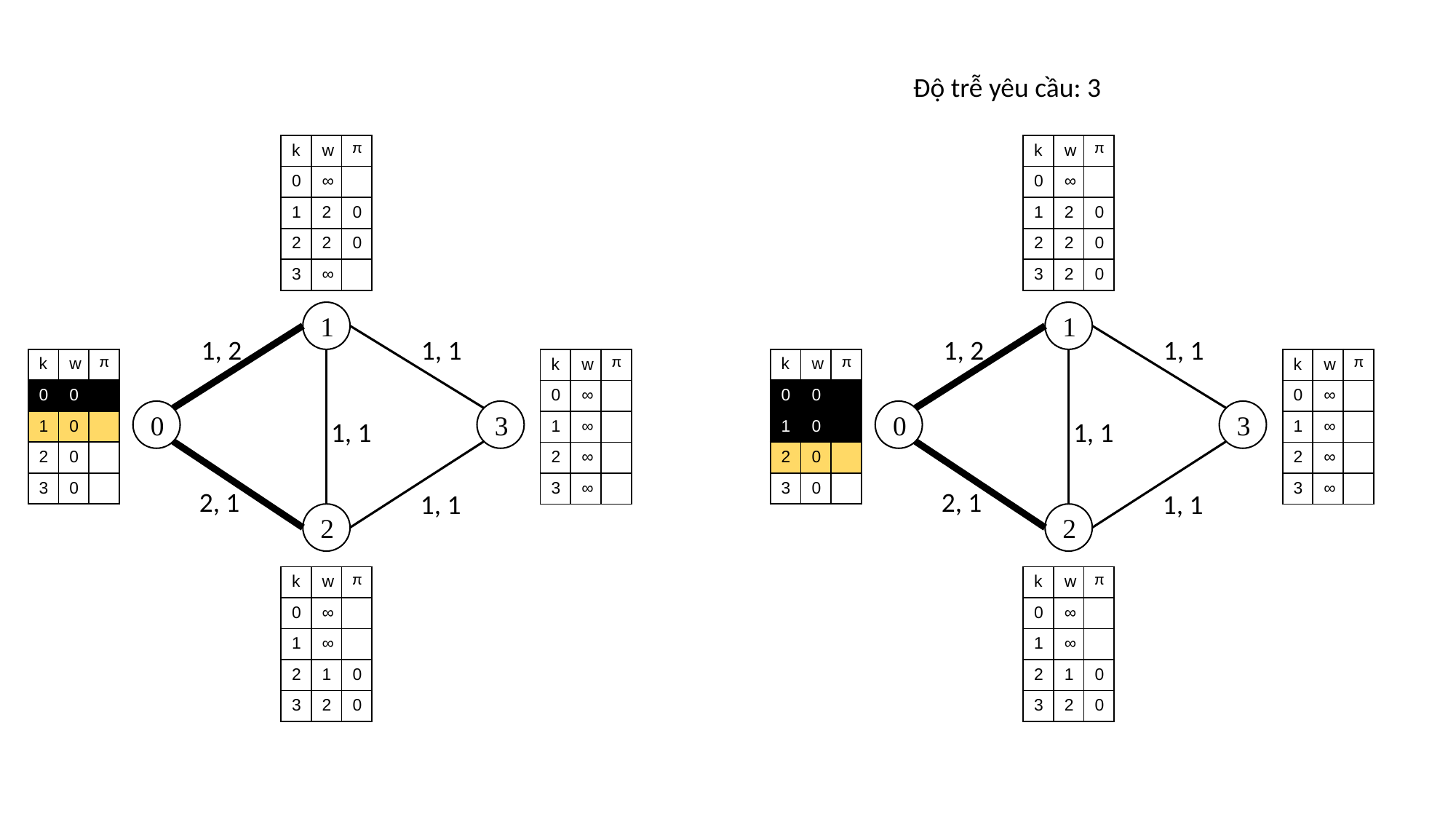

Độ trễ yêu cầu: 3
| k | w | π |
| --- | --- | --- |
| 0 | ∞ |  |
| 1 | 2 | 0 |
| 2 | 2 | 0 |
| 3 | ∞ |  |
| k | w | π |
| --- | --- | --- |
| 0 | ∞ |  |
| 1 | 2 | 0 |
| 2 | 2 | 0 |
| 3 | 2 | 0 |
1
1
1, 2
1, 1
1, 2
1, 1
| k | w | π |
| --- | --- | --- |
| 0 | 0 |  |
| 1 | 0 |  |
| 2 | 0 |  |
| 3 | 0 |  |
| k | w | π |
| --- | --- | --- |
| 0 | 0 |  |
| 1 | 0 |  |
| 2 | 0 |  |
| 3 | 0 |  |
| k | w | π |
| --- | --- | --- |
| 0 | ∞ |  |
| 1 | ∞ |  |
| 2 | ∞ |  |
| 3 | ∞ |  |
| k | w | π |
| --- | --- | --- |
| 0 | ∞ |  |
| 1 | ∞ |  |
| 2 | ∞ |  |
| 3 | ∞ |  |
0
3
0
3
1, 1
1, 1
2, 1
2, 1
1, 1
1, 1
2
2
| k | w | π |
| --- | --- | --- |
| 0 | ∞ |  |
| 1 | ∞ |  |
| 2 | 1 | 0 |
| 3 | 2 | 0 |
| k | w | π |
| --- | --- | --- |
| 0 | ∞ |  |
| 1 | ∞ |  |
| 2 | 1 | 0 |
| 3 | 2 | 0 |